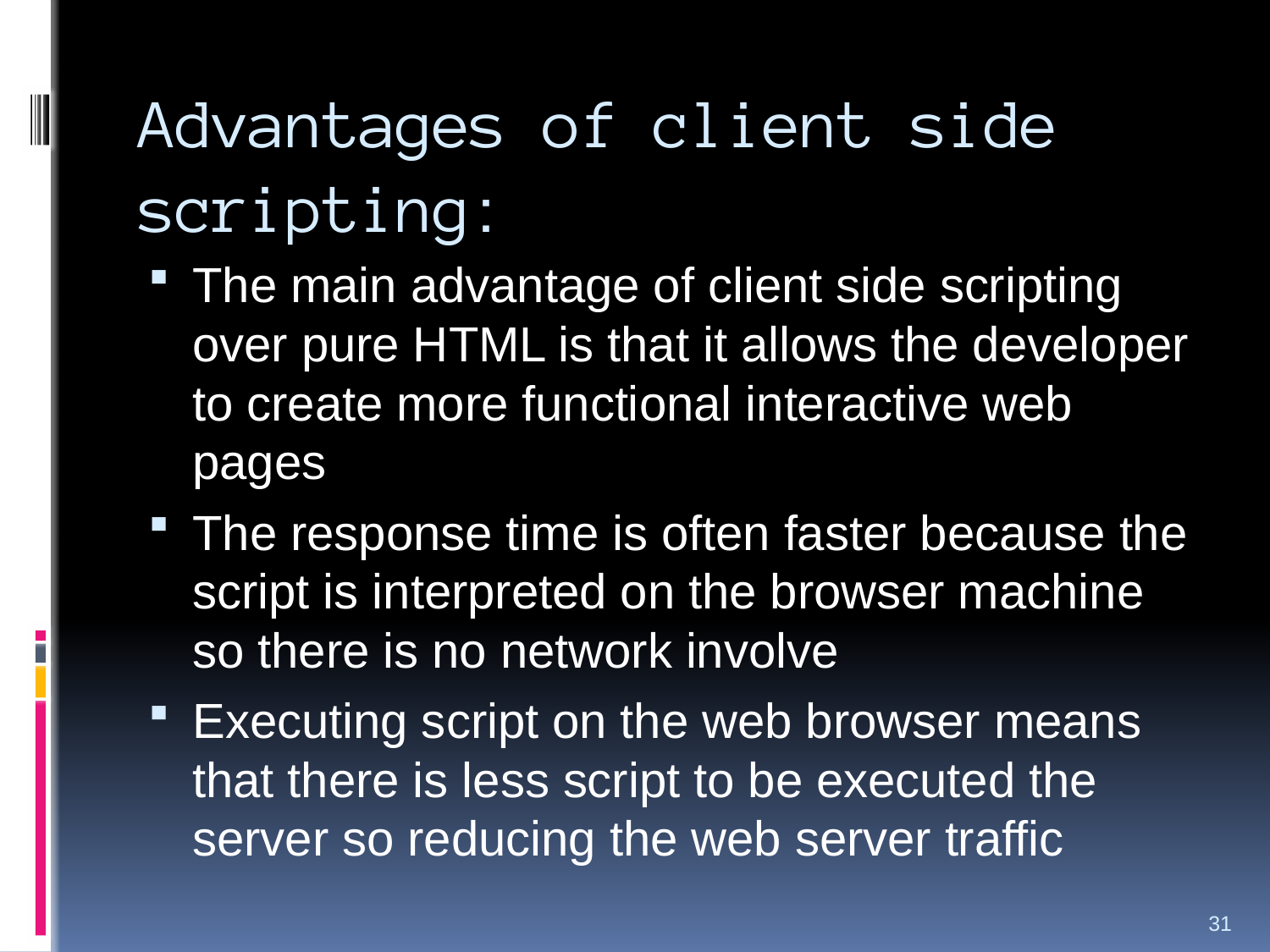

# Advantages of client side scripting:
The main advantage of client side scripting over pure HTML is that it allows the developer to create more functional interactive web pages
The response time is often faster because the script is interpreted on the browser machine so there is no network involve
Executing script on the web browser means that there is less script to be executed the server so reducing the web server traffic
31